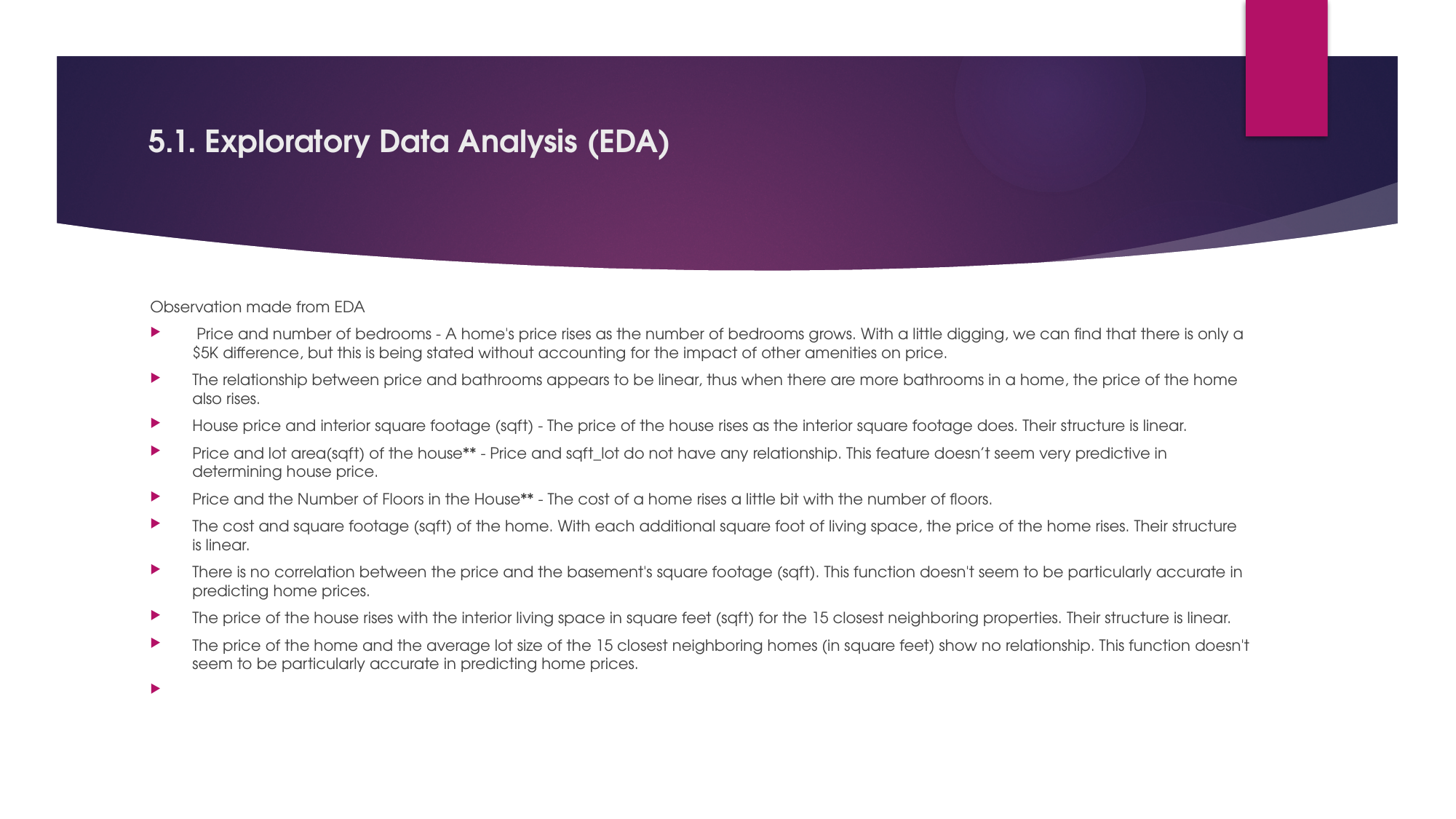

# 5.1. Exploratory Data Analysis (EDA)
Observation made from EDA
 Price and number of bedrooms - A home's price rises as the number of bedrooms grows. With a little digging, we can find that there is only a $5K difference, but this is being stated without accounting for the impact of other amenities on price.
The relationship between price and bathrooms appears to be linear, thus when there are more bathrooms in a home, the price of the home also rises.
House price and interior square footage (sqft) - The price of the house rises as the interior square footage does. Their structure is linear.
Price and lot area(sqft) of the house** - Price and sqft_lot do not have any relationship. This feature doesn’t seem very predictive in determining house price.
Price and the Number of Floors in the House** - The cost of a home rises a little bit with the number of floors.
The cost and square footage (sqft) of the home. With each additional square foot of living space, the price of the home rises. Their structure is linear.
There is no correlation between the price and the basement's square footage (sqft). This function doesn't seem to be particularly accurate in predicting home prices.
The price of the house rises with the interior living space in square feet (sqft) for the 15 closest neighboring properties. Their structure is linear.
The price of the home and the average lot size of the 15 closest neighboring homes (in square feet) show no relationship. This function doesn't seem to be particularly accurate in predicting home prices.